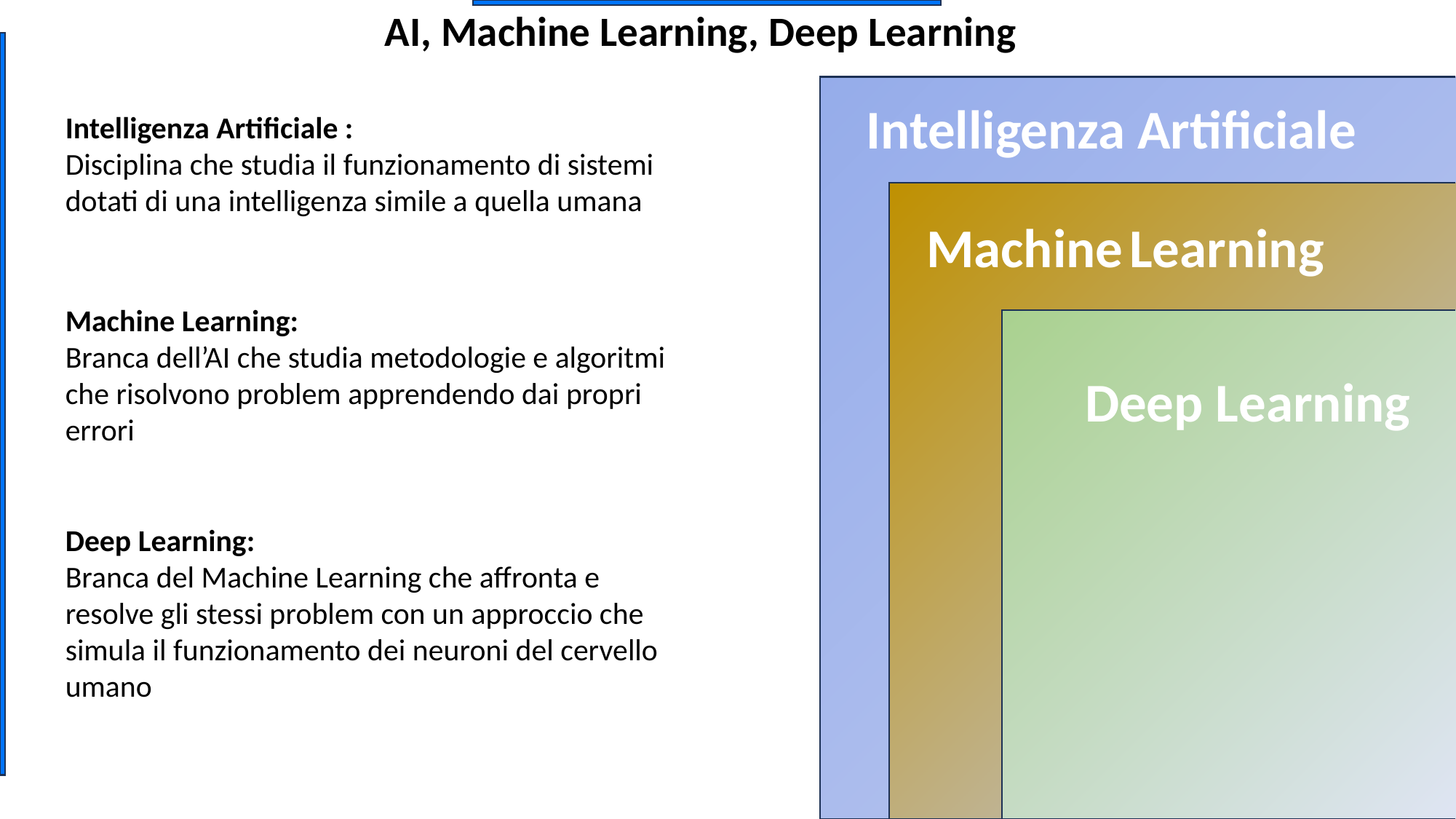

Y

# AI, Machine Learning, Deep Learning

Intelligenza Artificiale
Intelligenza Artificiale :
Disciplina che studia il funzionamento di sistemi dotati di una intelligenza simile a quella umana

Machine Learning
Machine Learning:
Branca dell’AI che studia metodologie e algoritmi che risolvono problem apprendendo dai propri errori

Deep Learning
Deep Learning:
Branca del Machine Learning che affronta e resolve gli stessi problem con un approccio che simula il funzionamento dei neuroni del cervello umano
X
0